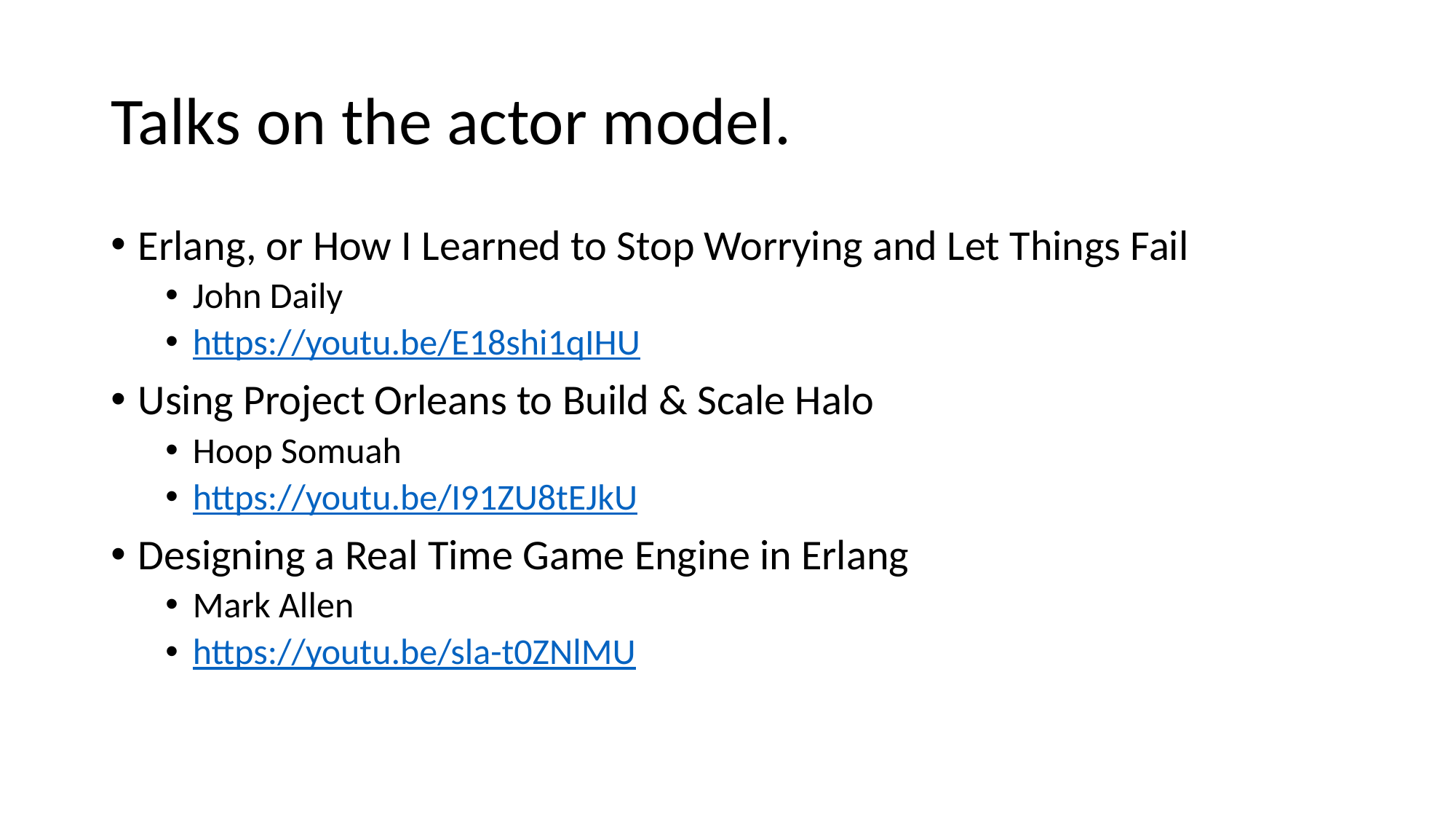

# Talks on the actor model.
Erlang, or How I Learned to Stop Worrying and Let Things Fail
John Daily
https://youtu.be/E18shi1qIHU
Using Project Orleans to Build & Scale Halo
Hoop Somuah
https://youtu.be/I91ZU8tEJkU
Designing a Real Time Game Engine in Erlang
Mark Allen
https://youtu.be/sla-t0ZNlMU